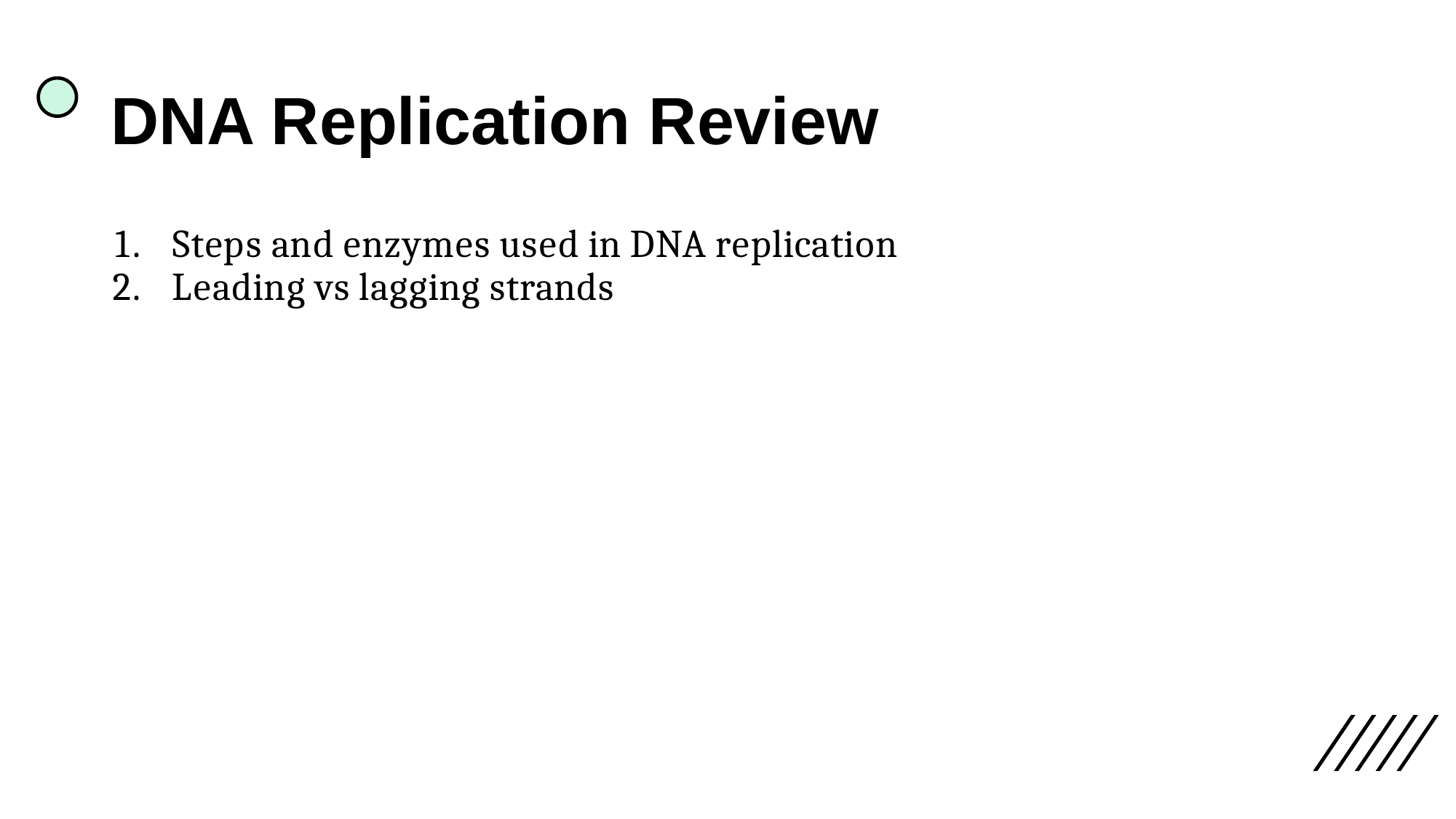

# DNA Replication Review
Steps and enzymes used in DNA replication
Leading vs lagging strands